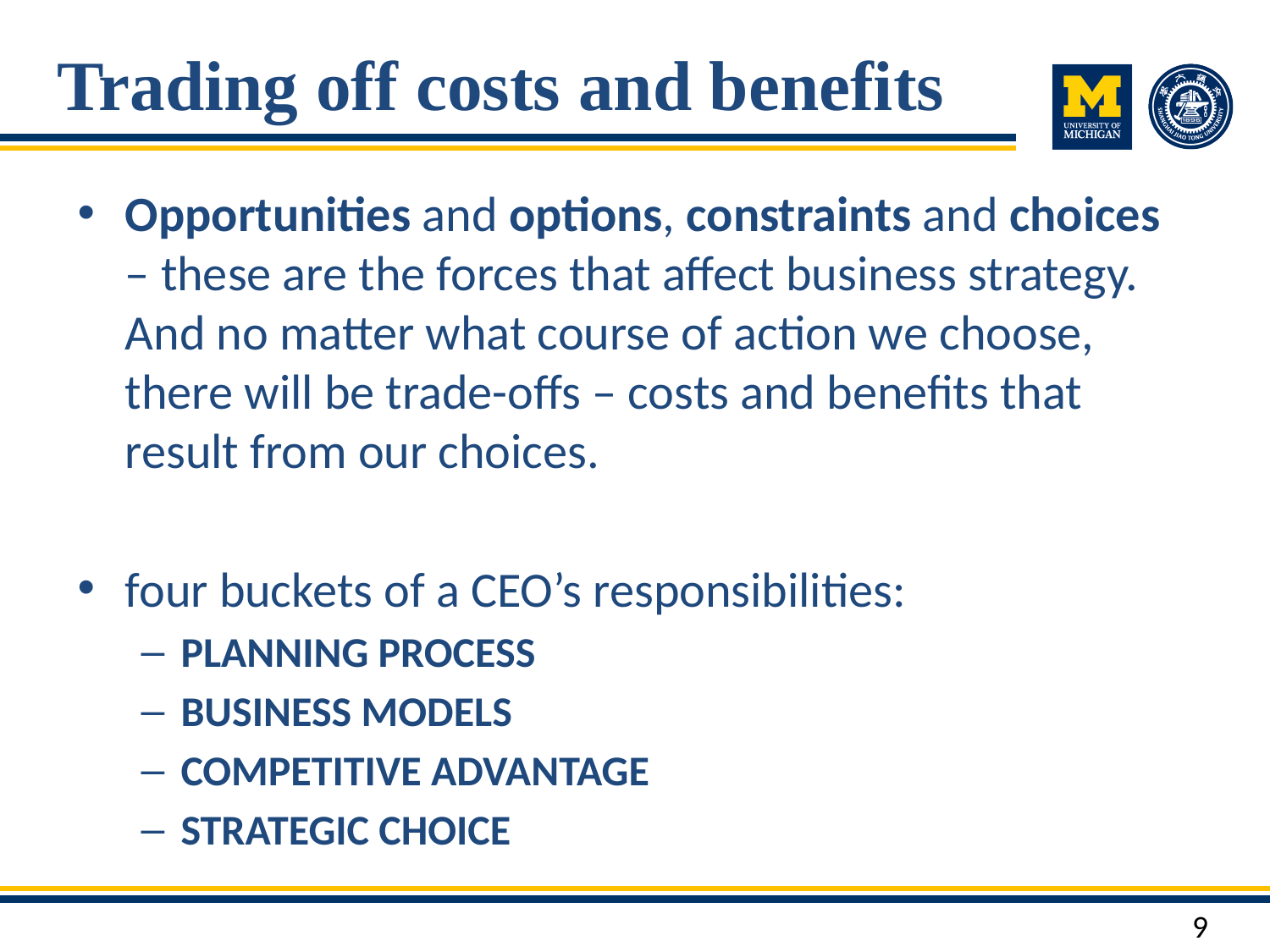

# Trading off costs and benefits
Opportunities and options, constraints and choices – these are the forces that affect business strategy. And no matter what course of action we choose, there will be trade-offs – costs and benefits that result from our choices.

four buckets of a CEO’s responsibilities:
PLANNING PROCESS
BUSINESS MODELS
COMPETITIVE ADVANTAGE
STRATEGIC CHOICE